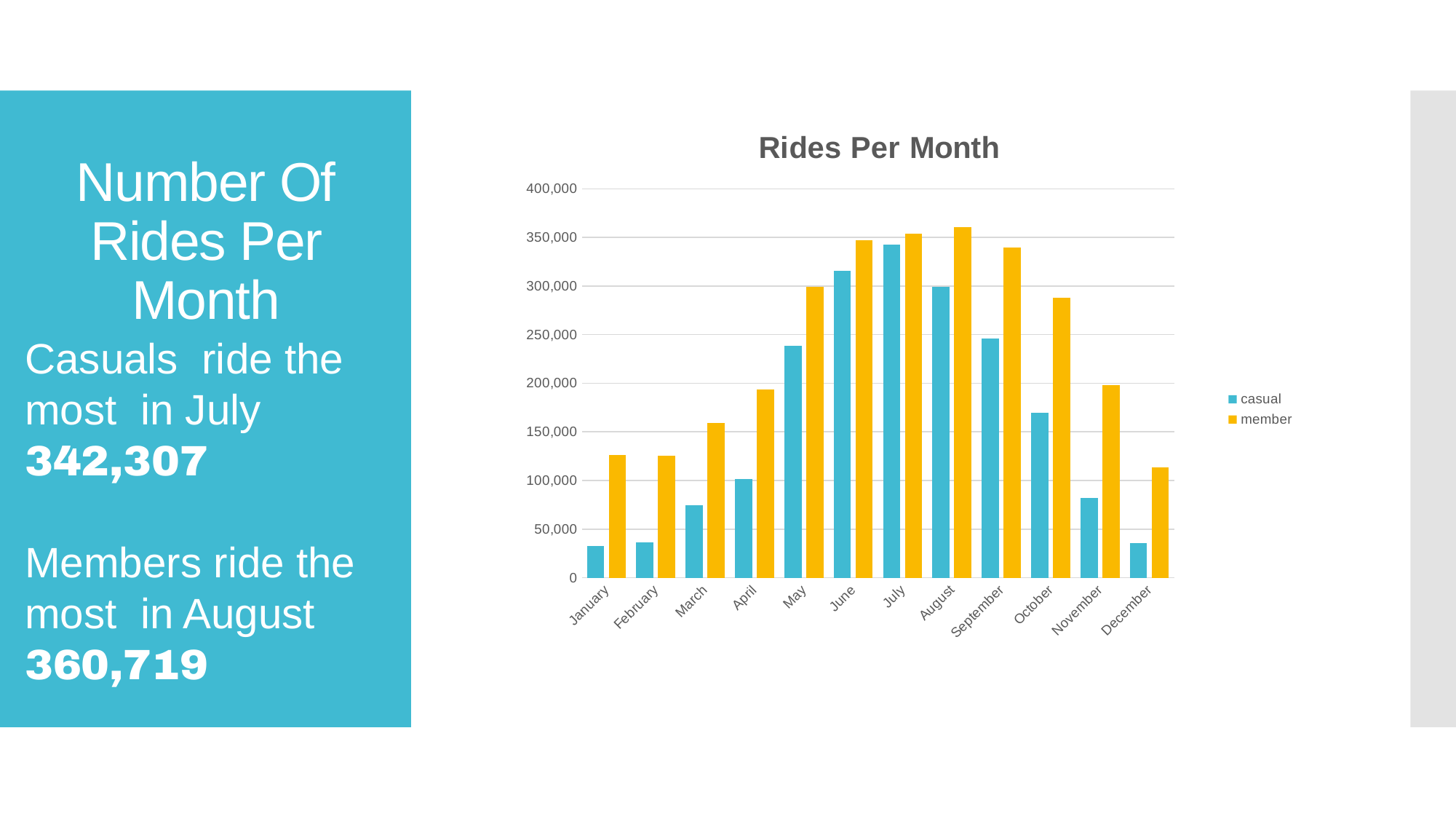

### Chart: Rides Per Month

| Category | casual | member |
|---|---|---|
| January | 32734.0 | 126240.0 |
| February | 36175.0 | 125800.0 |
| March | 74207.0 | 158776.0 |
| April | 101809.0 | 193496.0 |
| May | 238356.0 | 299169.0 |
| June | 315940.0 | 346802.0 |
| July | 342307.0 | 354153.0 |
| August | 299096.0 | 360719.0 |
| September | 245683.0 | 339563.0 |
| October | 169832.0 | 287627.0 |
| November | 82259.0 | 197910.0 |
| December | 35873.0 | 113257.0 |
# Number Of
Rides Per Month
Casuals  ride the most  in July 342,307

Members ride the most  in August 360,719